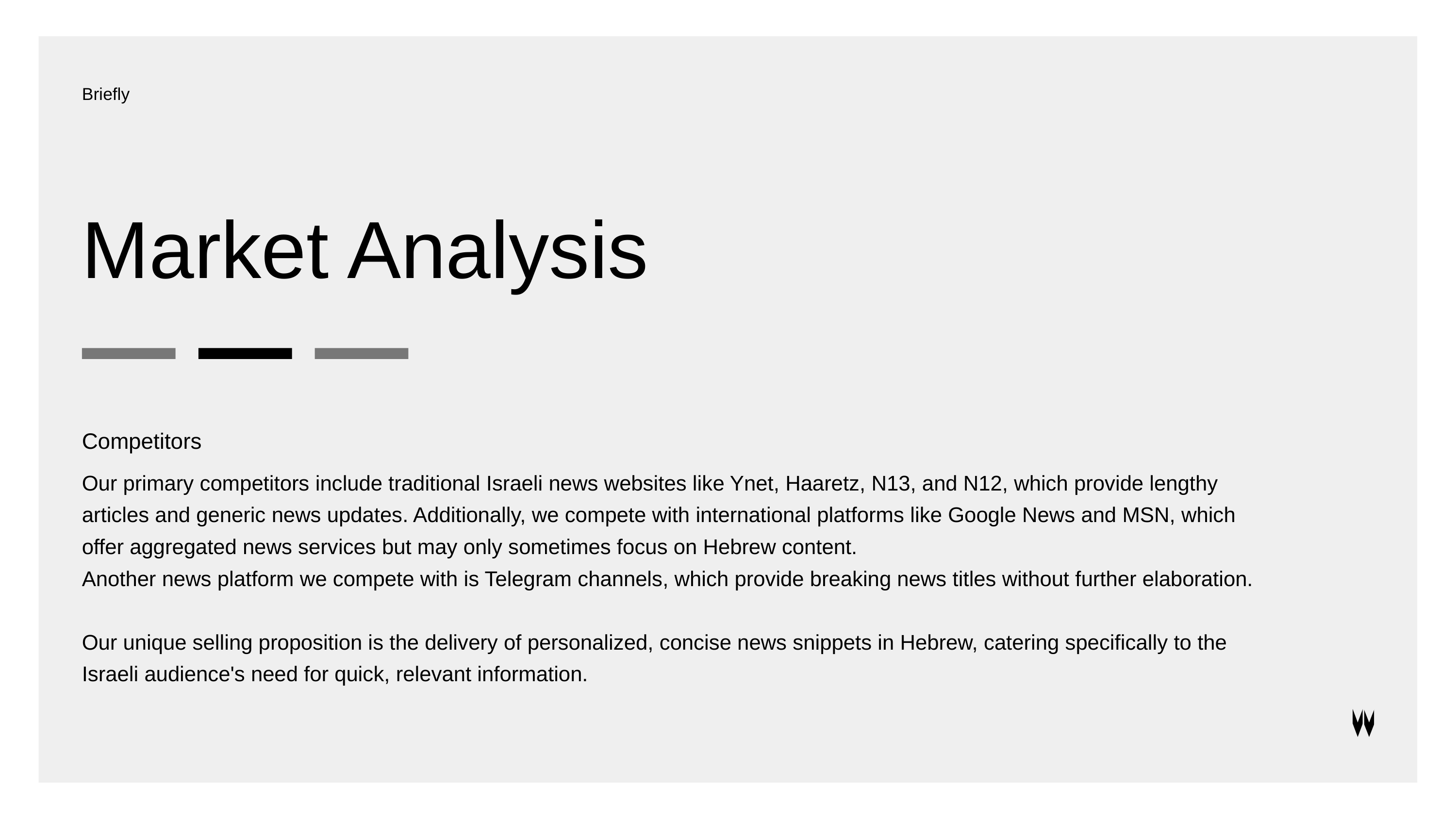

Briefly
Market Analysis

Competitors
Our primary competitors include traditional Israeli news websites like Ynet, Haaretz, N13, and N12, which provide lengthy articles and generic news updates. Additionally, we compete with international platforms like Google News and MSN, which offer aggregated news services but may only sometimes focus on Hebrew content.
Another news platform we compete with is Telegram channels, which provide breaking news titles without further elaboration.

Our unique selling proposition is the delivery of personalized, concise news snippets in Hebrew, catering specifically to the Israeli audience's need for quick, relevant information.